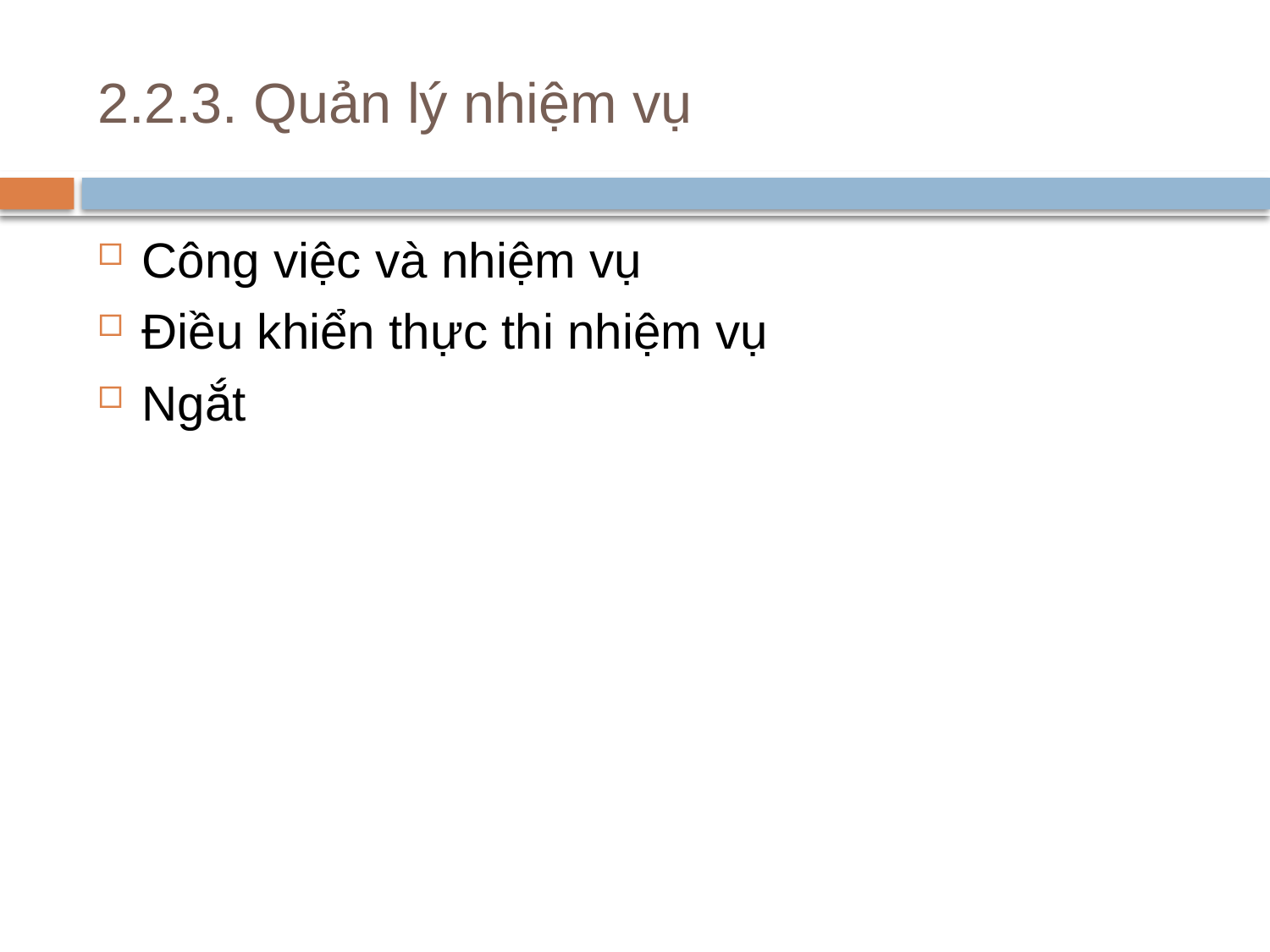

# 2.2.3. Quản lý nhiệm vụ
Công việc và nhiệm vụ
Điều khiển thực thi nhiệm vụ
Ngắt